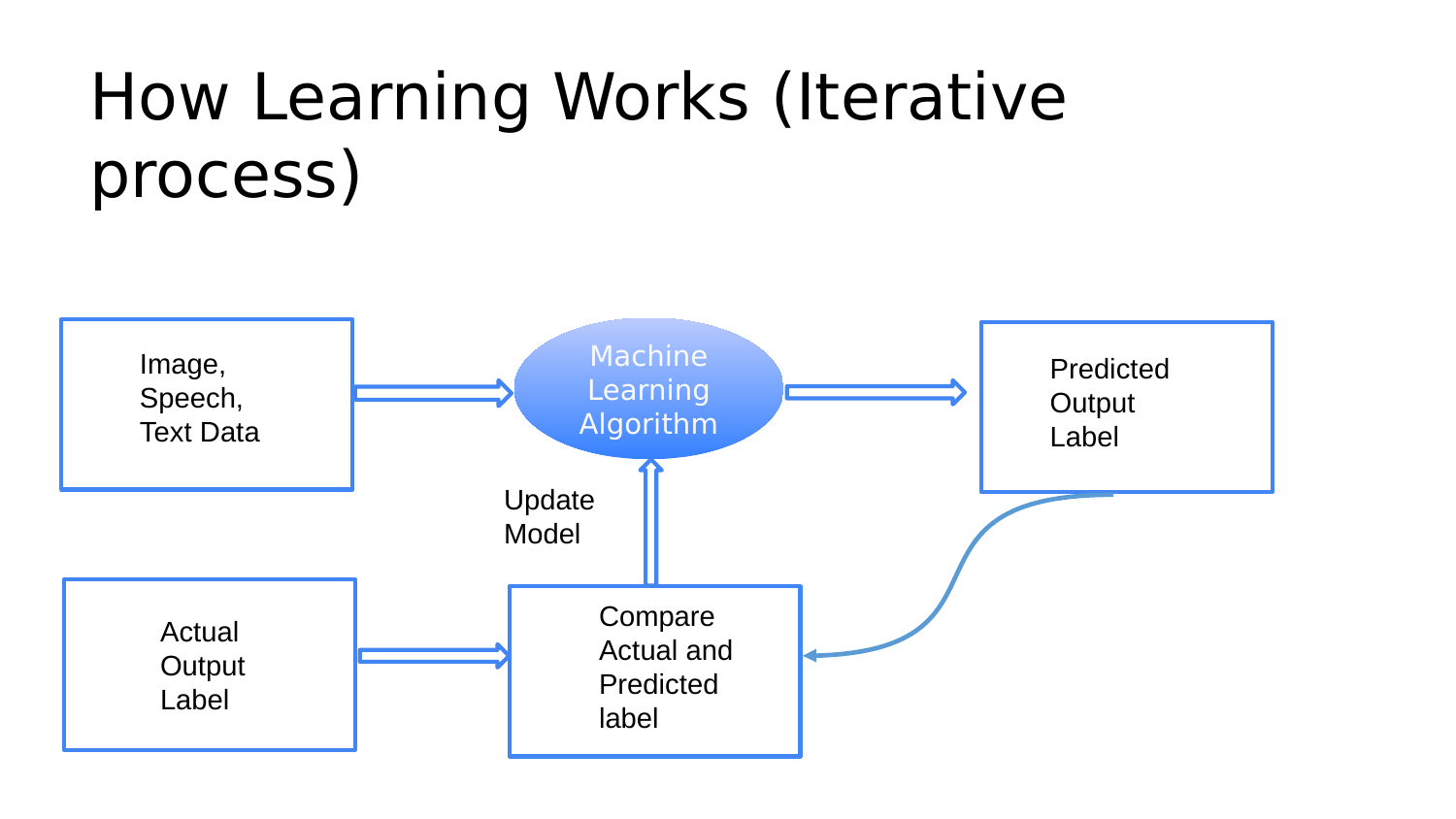

How Learning Works (Iterative process)
Machine Learning Algorithm

Image, Speech, Text Data

Predicted
Output Label

Update Model

Compare Actual and Predicted
label

Actual Output Label